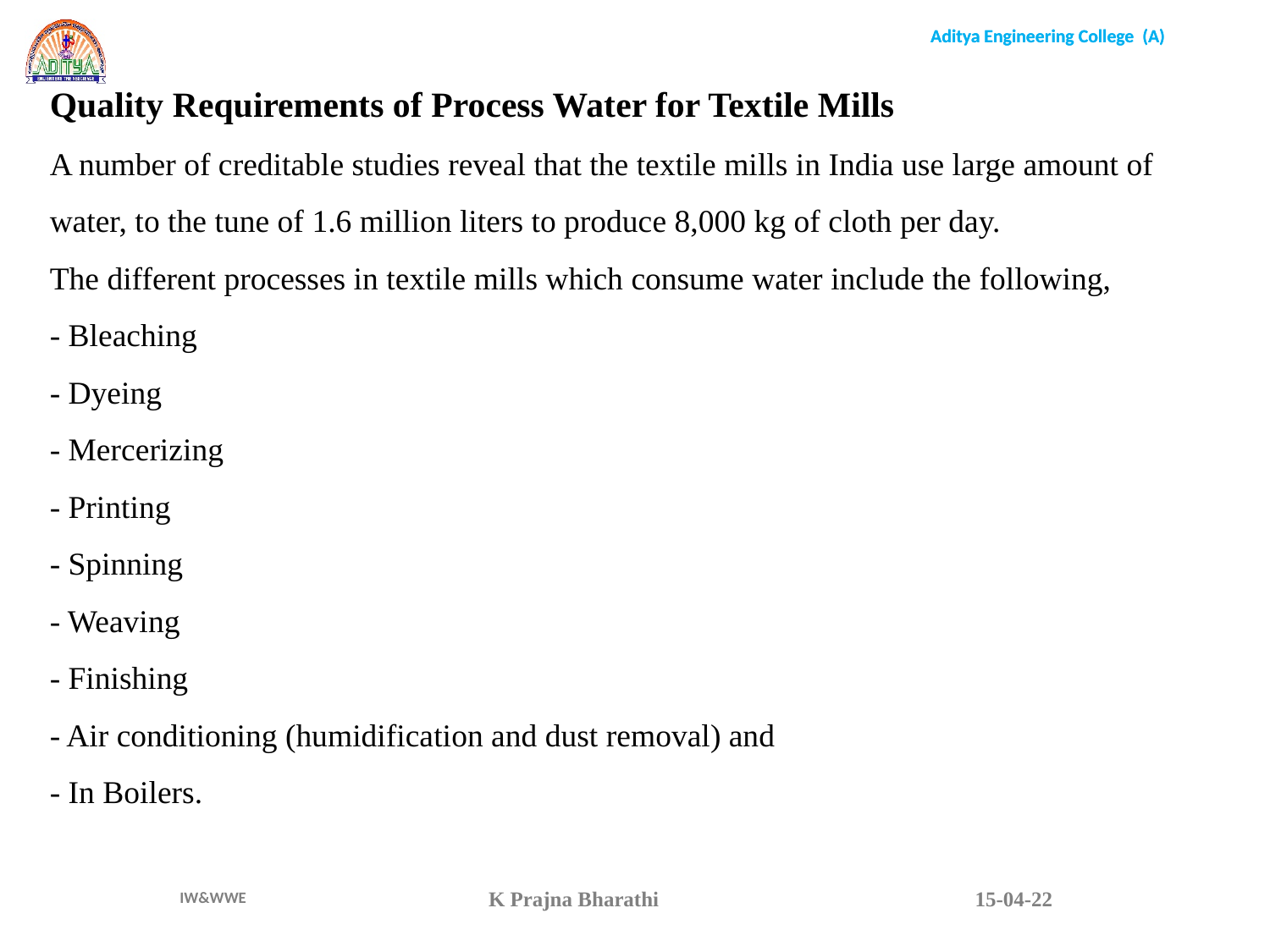

Quality Requirements of Process Water for Textile Mills
A number of creditable studies reveal that the textile mills in India use large amount of water, to the tune of 1.6 million liters to produce 8,000 kg of cloth per day.
The different processes in textile mills which consume water include the following,
- Bleaching
- Dyeing
- Mercerizing
- Printing
- Spinning
- Weaving
- Finishing
- Air conditioning (humidification and dust removal) and
- In Boilers.

K Prajna Bharathi
15-04-22